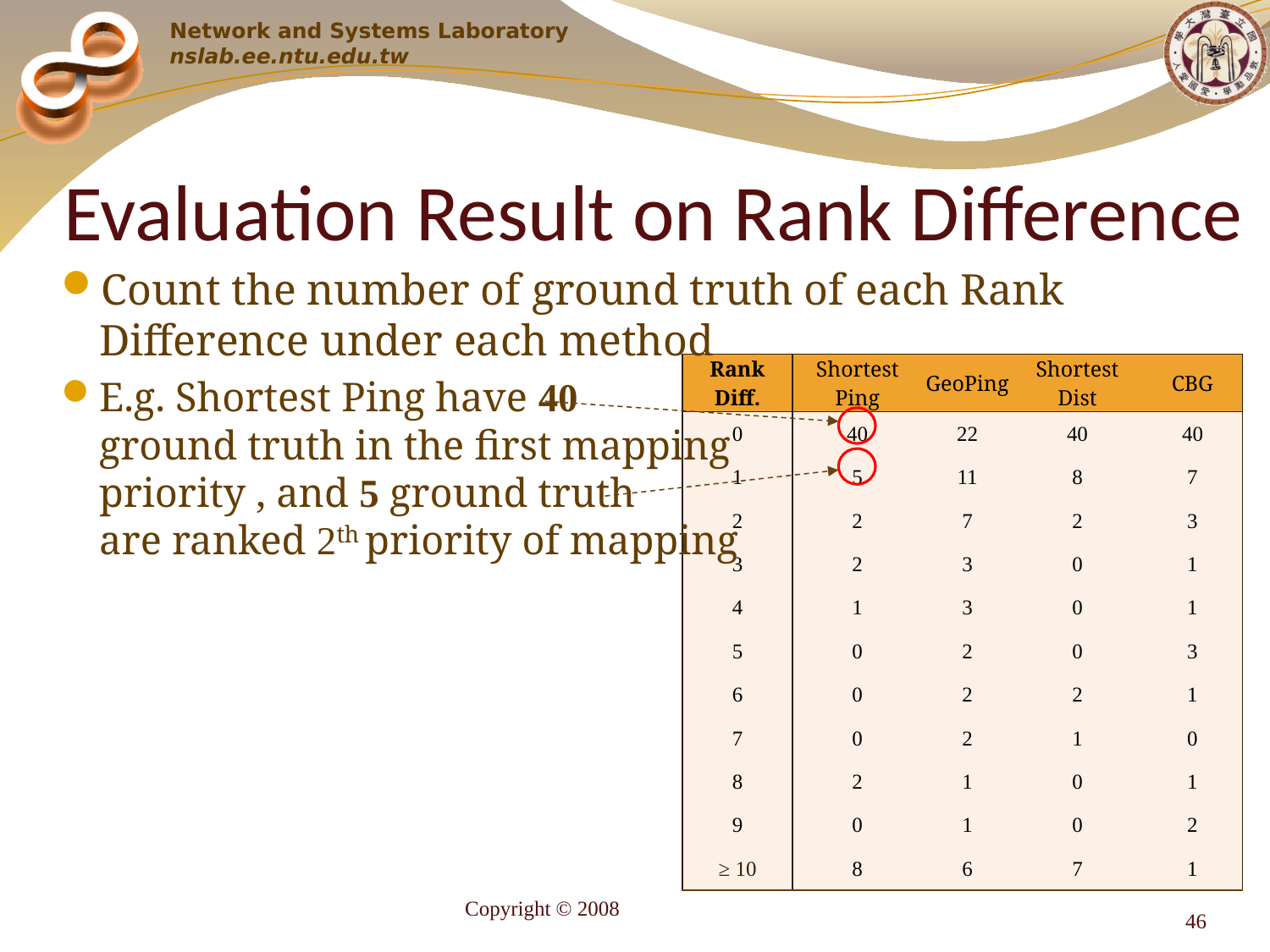

# Evaluation Result on Rank Difference
Count the number of ground truth of each Rank Difference under each method
E.g. Shortest Ping have 40
ground truth in the first mapping
priority , and 5 ground truth
are ranked 2th priority of mapping

| Rank Diff. | Shortest Ping | GeoPing | Shortest Dist | CBG |
| --- | --- | --- | --- | --- |
| 0 | 40 | 22 | 40 | 40 |
| 1 | 5 | 11 | 8 | 7 |
| 2 | 2 | 7 | 2 | 3 |
| 3 | 2 | 3 | 0 | 1 |
| 4 | 1 | 3 | 0 | 1 |
| 5 | 0 | 2 | 0 | 3 |
| 6 | 0 | 2 | 2 | 1 |
| 7 | 0 | 2 | 1 | 0 |
| 8 | 2 | 1 | 0 | 1 |
| 9 | 0 | 1 | 0 | 2 |
| ≥ 10 | 8 | 6 | 7 | 1 |

Copyright © 2008
46